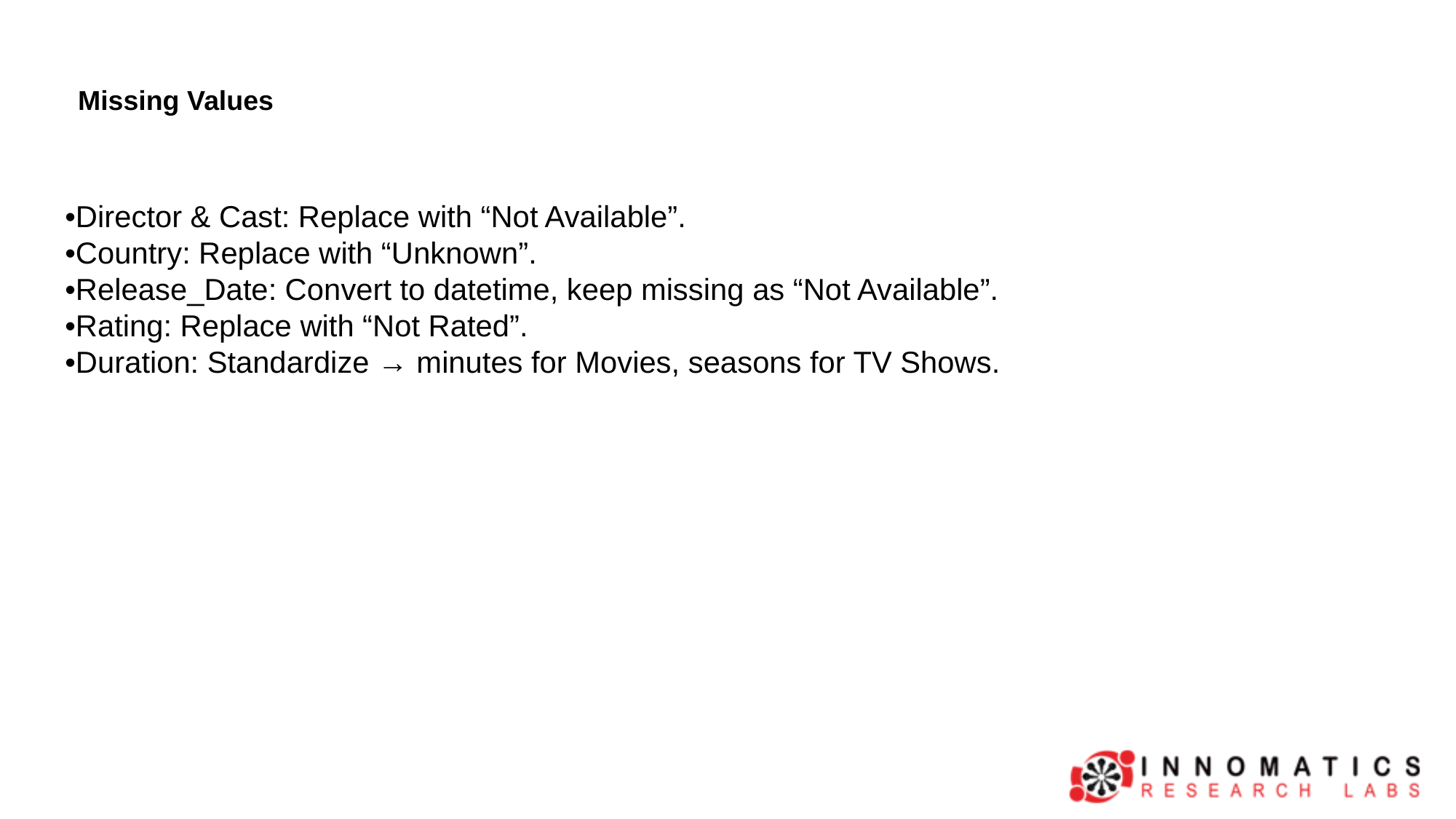

Missing Values
•Director & Cast: Replace with “Not Available”.
•Country: Replace with “Unknown”.
•Release_Date: Convert to datetime, keep missing as “Not Available”.
•Rating: Replace with “Not Rated”.
•Duration: Standardize → minutes for Movies, seasons for TV Shows.